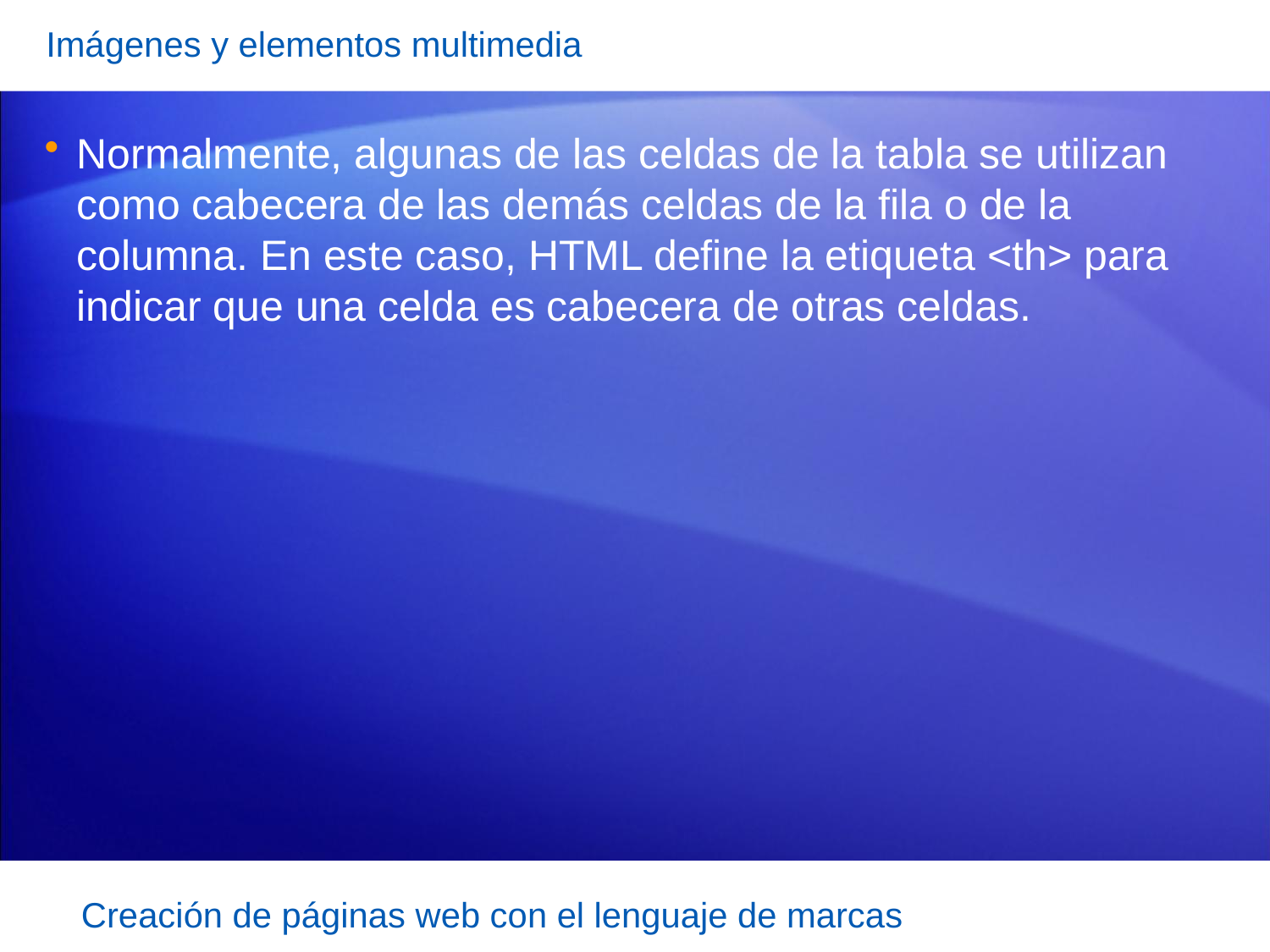

Imágenes y elementos multimedia

Normalmente, algunas de las celdas de la tabla se utilizan como cabecera de las demás celdas de la fila o de la columna. En este caso, HTML define la etiqueta <th> para indicar que una celda es cabecera de otras celdas.

Creación de páginas web con el lenguaje de marcas